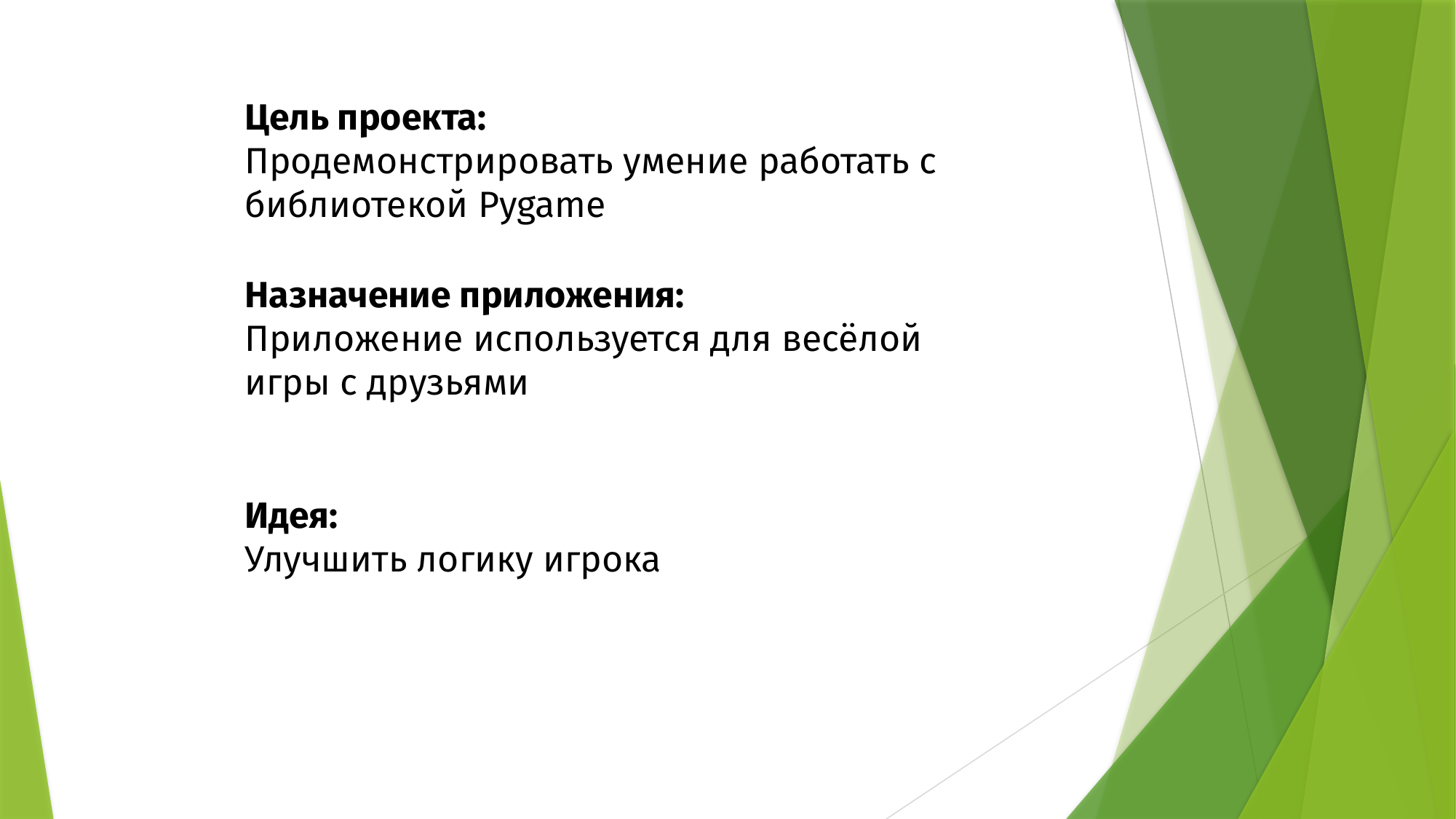

Цель проекта:
Продемонстрировать умение работать с библиотекой Pygame
Назначение приложения:
Приложение используется для весёлой игры с друзьями

Идея:
Улучшить логику игрока